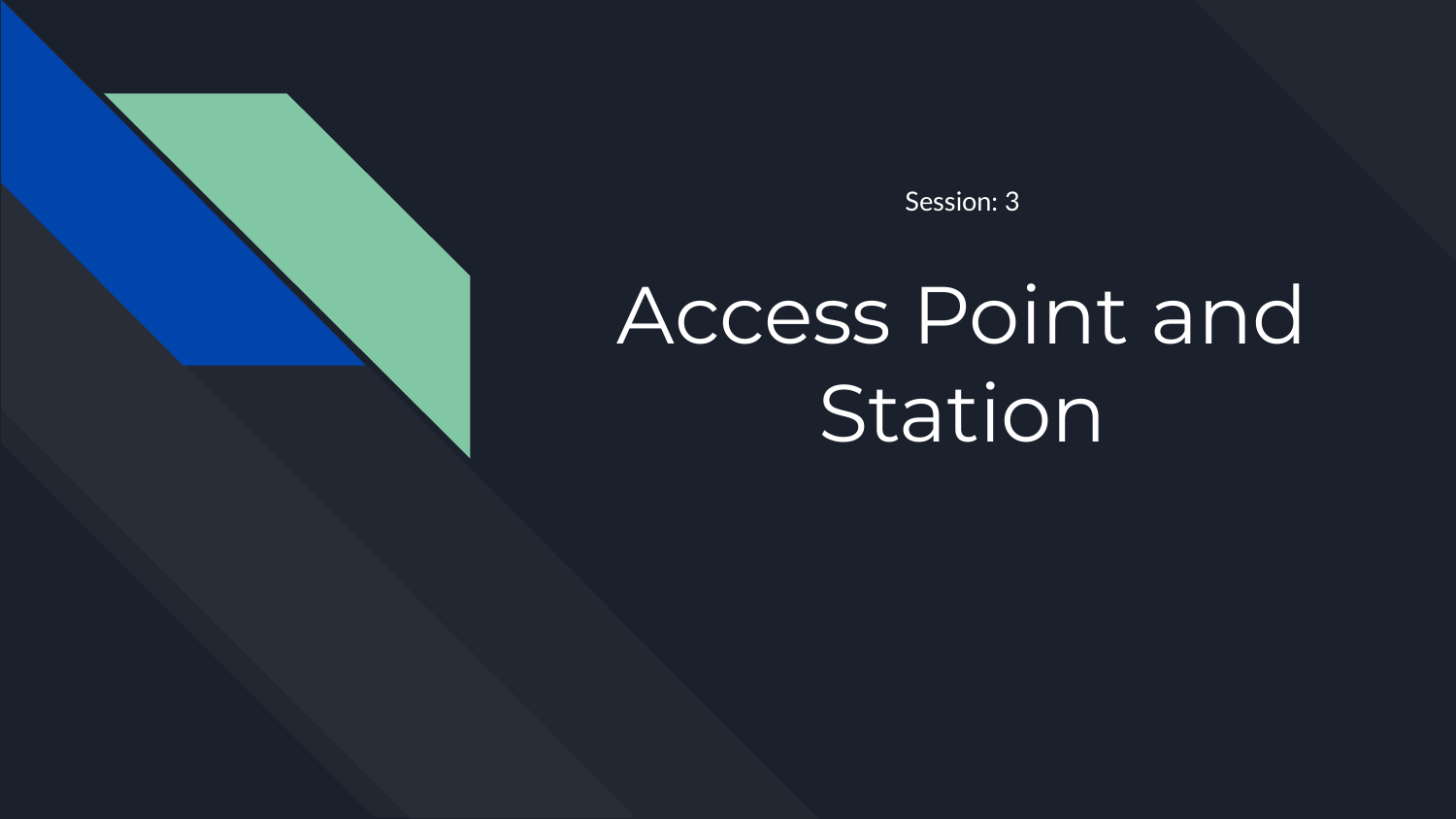

Session: 3
# Access Point and Station